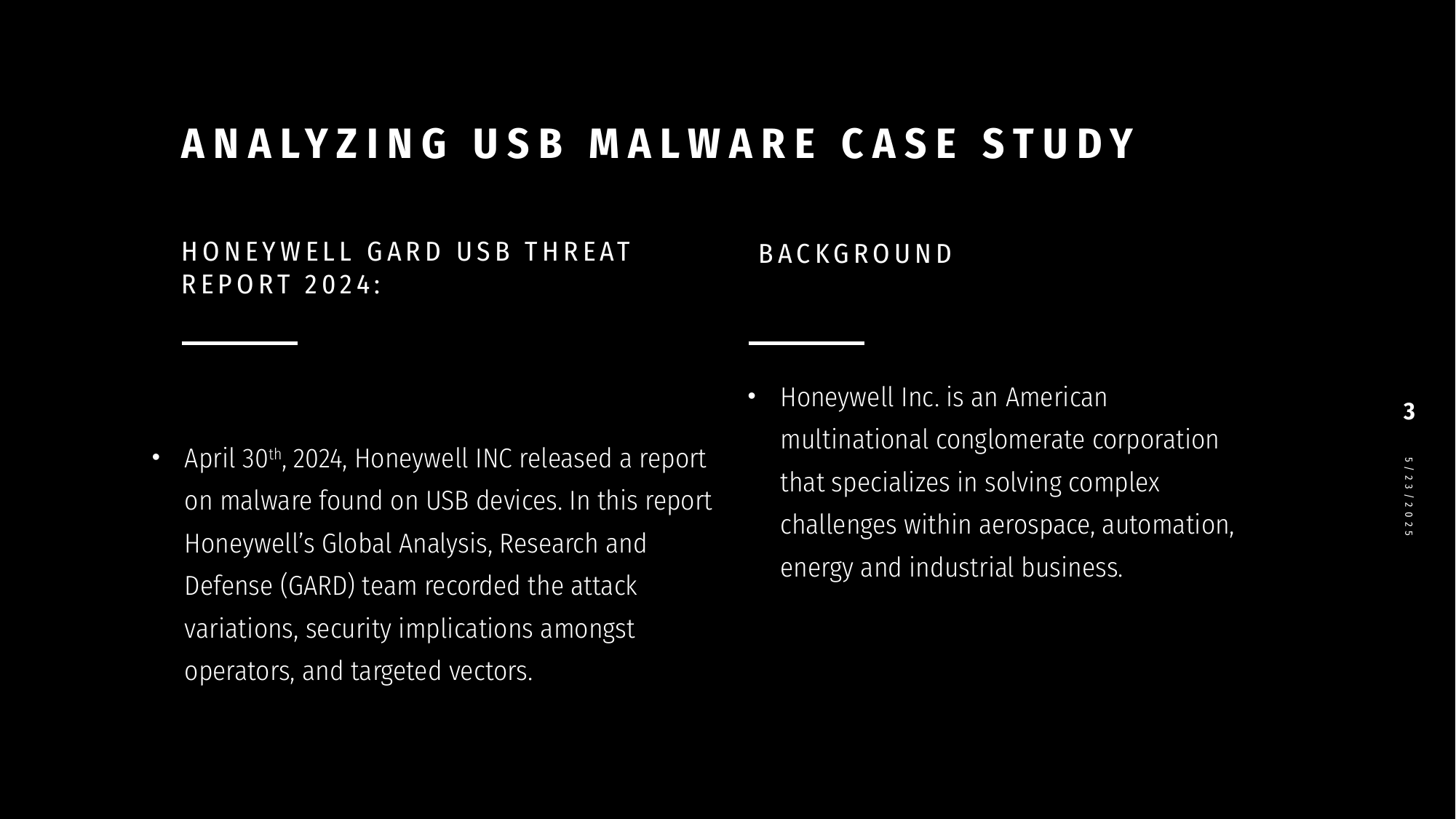

# Analyzing Usb MALWARE CASE Study
Background

Honeywell Gard USB Threat Report 2024:
Honeywell Inc. is an American multinational conglomerate corporation that specializes in solving complex challenges within aerospace, automation, energy and industrial business.
April 30th, 2024, Honeywell INC released a report on malware found on USB devices. In this report Honeywell’s Global Analysis, Research and Defense (GARD) team recorded the attack variations, security implications amongst operators, and targeted vectors.
3
5/23/2025